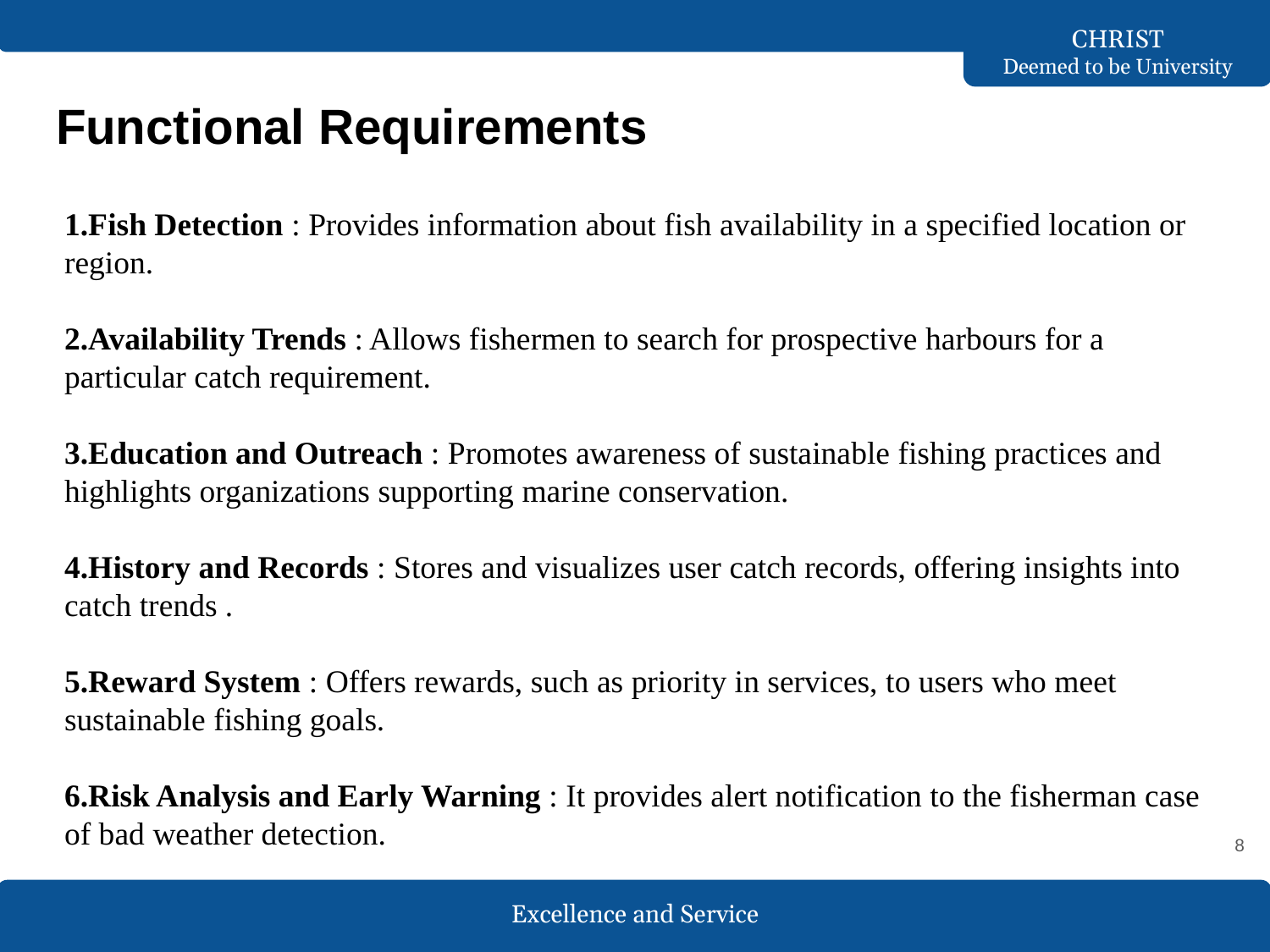

# Functional Requirements
1.Fish Detection : Provides information about fish availability in a specified location or region.

2.Availability Trends : Allows fishermen to search for prospective harbours for a particular catch requirement.

3.Education and Outreach : Promotes awareness of sustainable fishing practices and highlights organizations supporting marine conservation.

4.History and Records : Stores and visualizes user catch records, offering insights into catch trends .

5.Reward System : Offers rewards, such as priority in services, to users who meet sustainable fishing goals.

6.Risk Analysis and Early Warning : It provides alert notification to the fisherman case of bad weather detection.

8